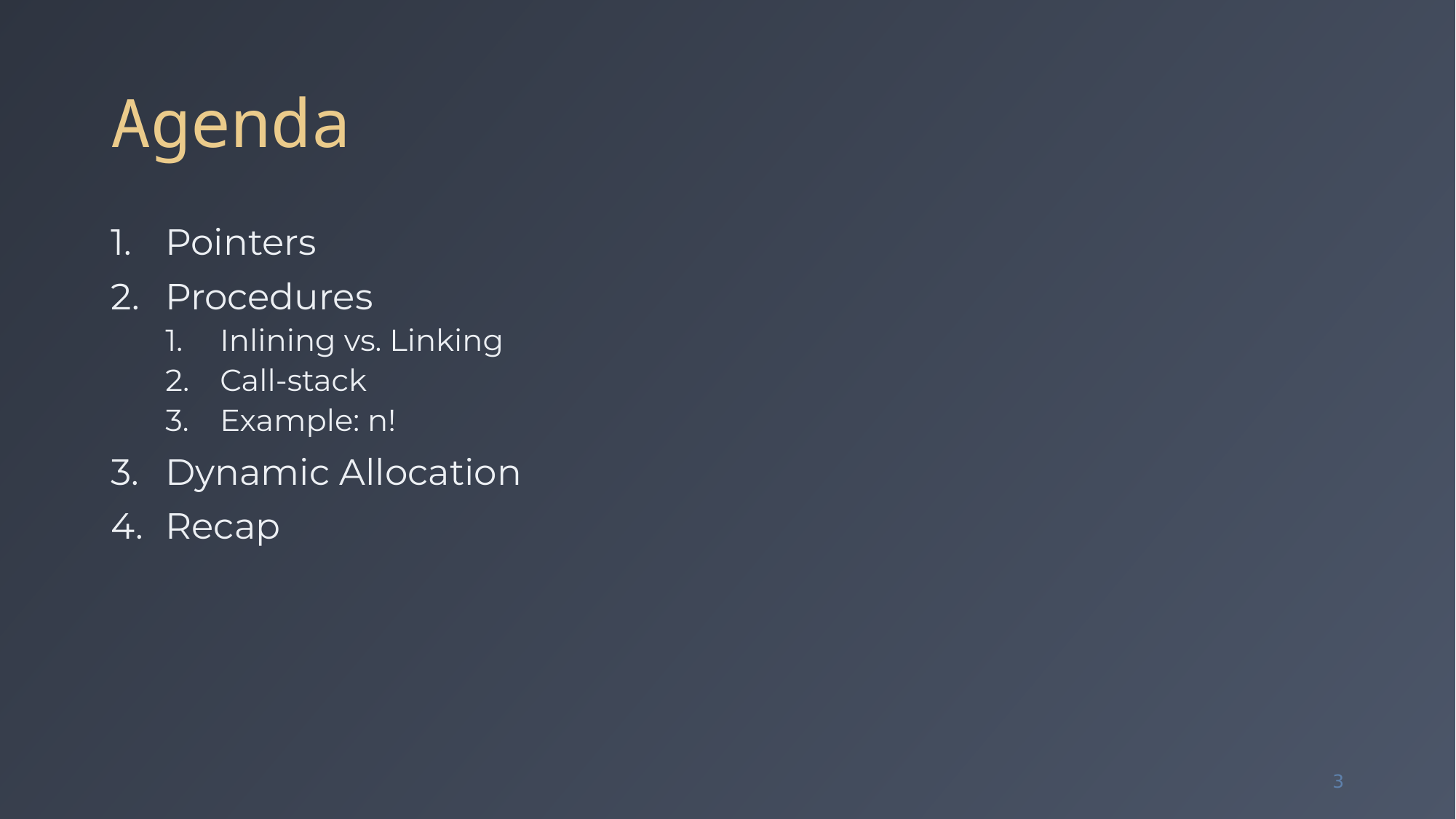

# Agenda
Pointers
Procedures
Inlining vs. Linking
Call-stack
Example: n!
Dynamic Allocation
Recap

3